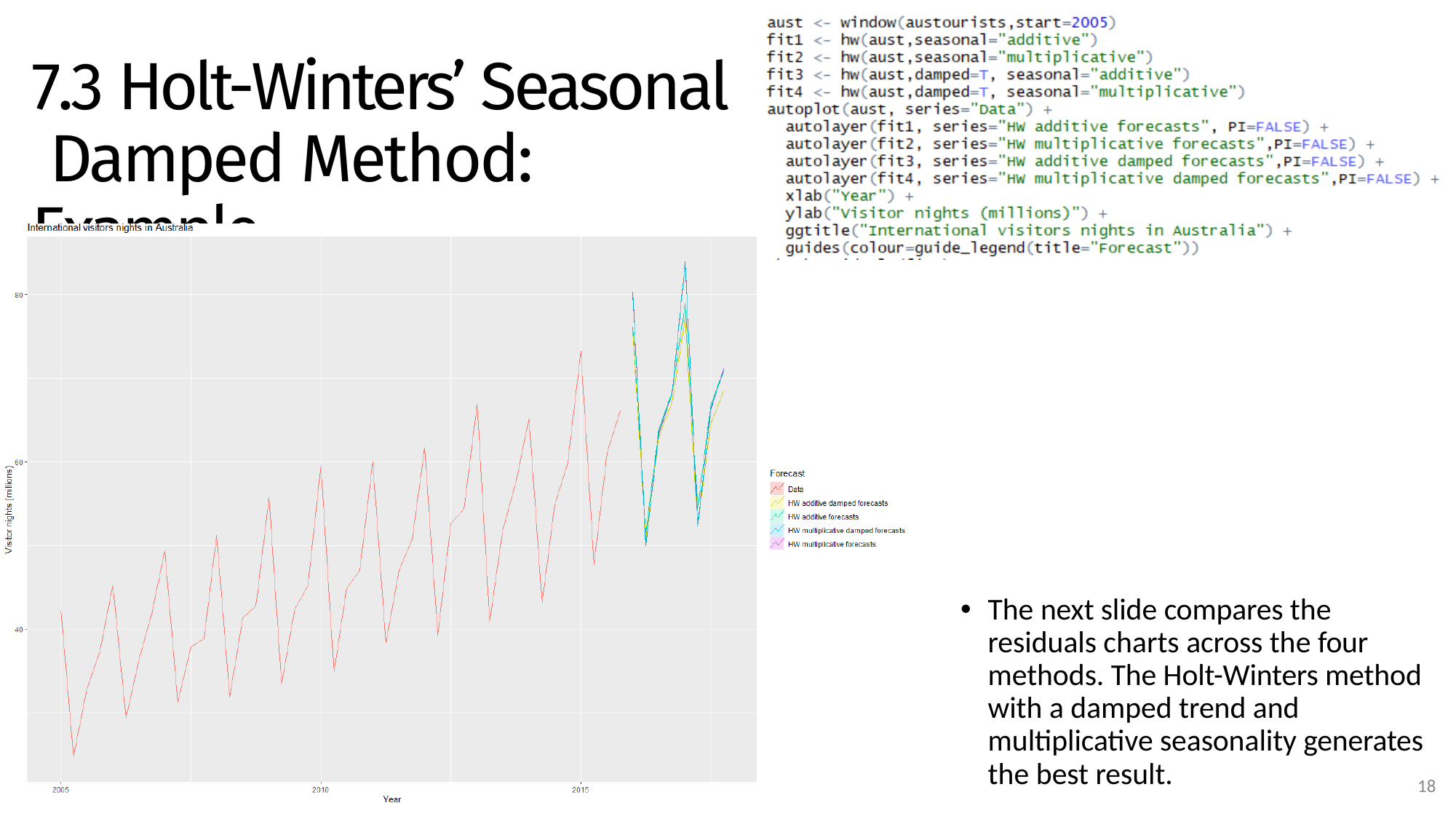

# 7.3 Holt-Winters’ Seasonal  Damped Method: Example
The next slide compares the  residuals charts across the four  methods. The Holt-Winters method  with a damped trend and  multiplicative seasonality generates
the best result.
18